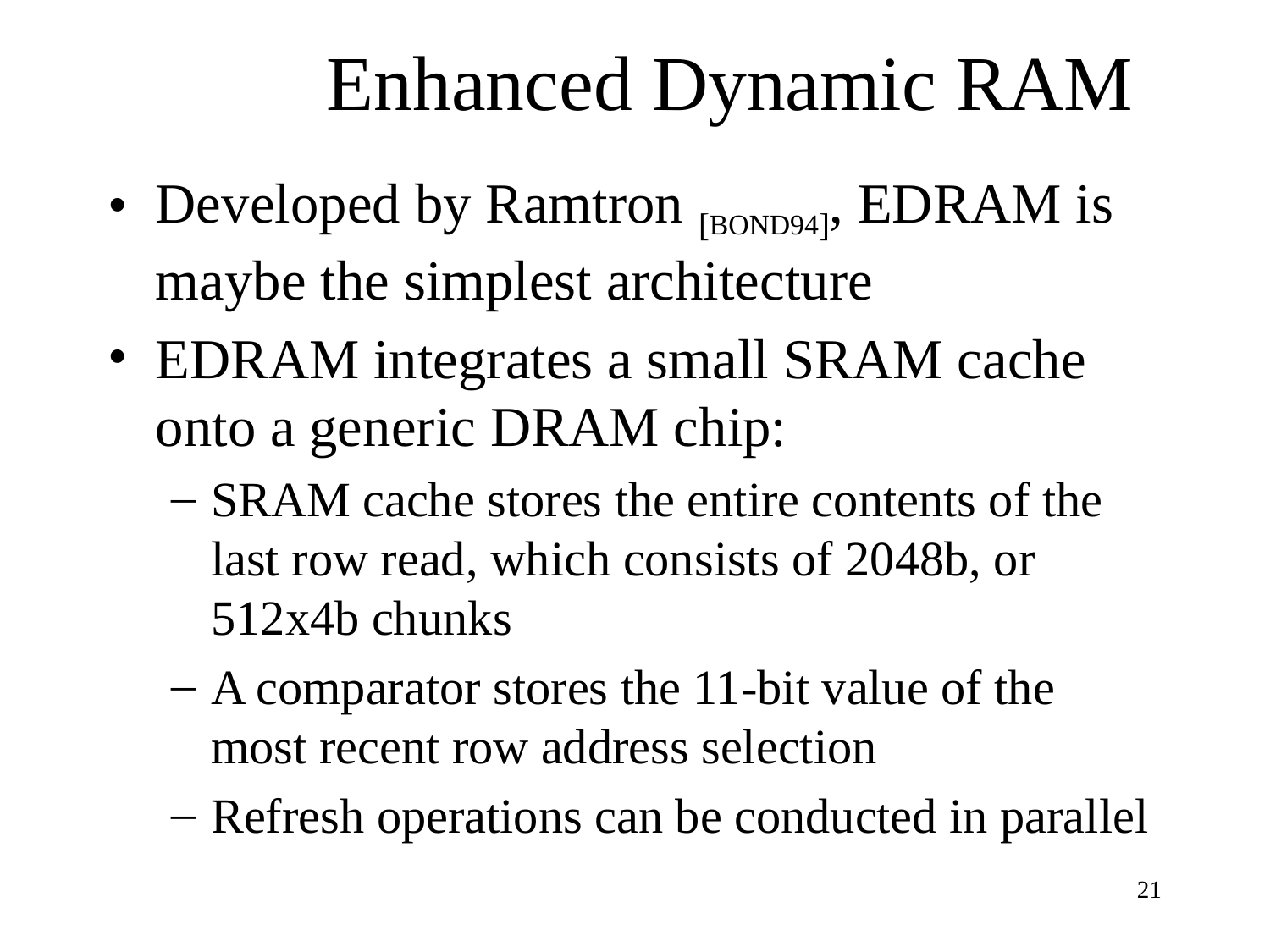

# Enhanced Dynamic RAM
Developed by Ramtron [BOND94], EDRAM is maybe the simplest architecture
EDRAM integrates a small SRAM cache onto a generic DRAM chip:
SRAM cache stores the entire contents of the last row read, which consists of 2048b, or 512x4b chunks
A comparator stores the 11-bit value of the most recent row address selection
Refresh operations can be conducted in parallel
21